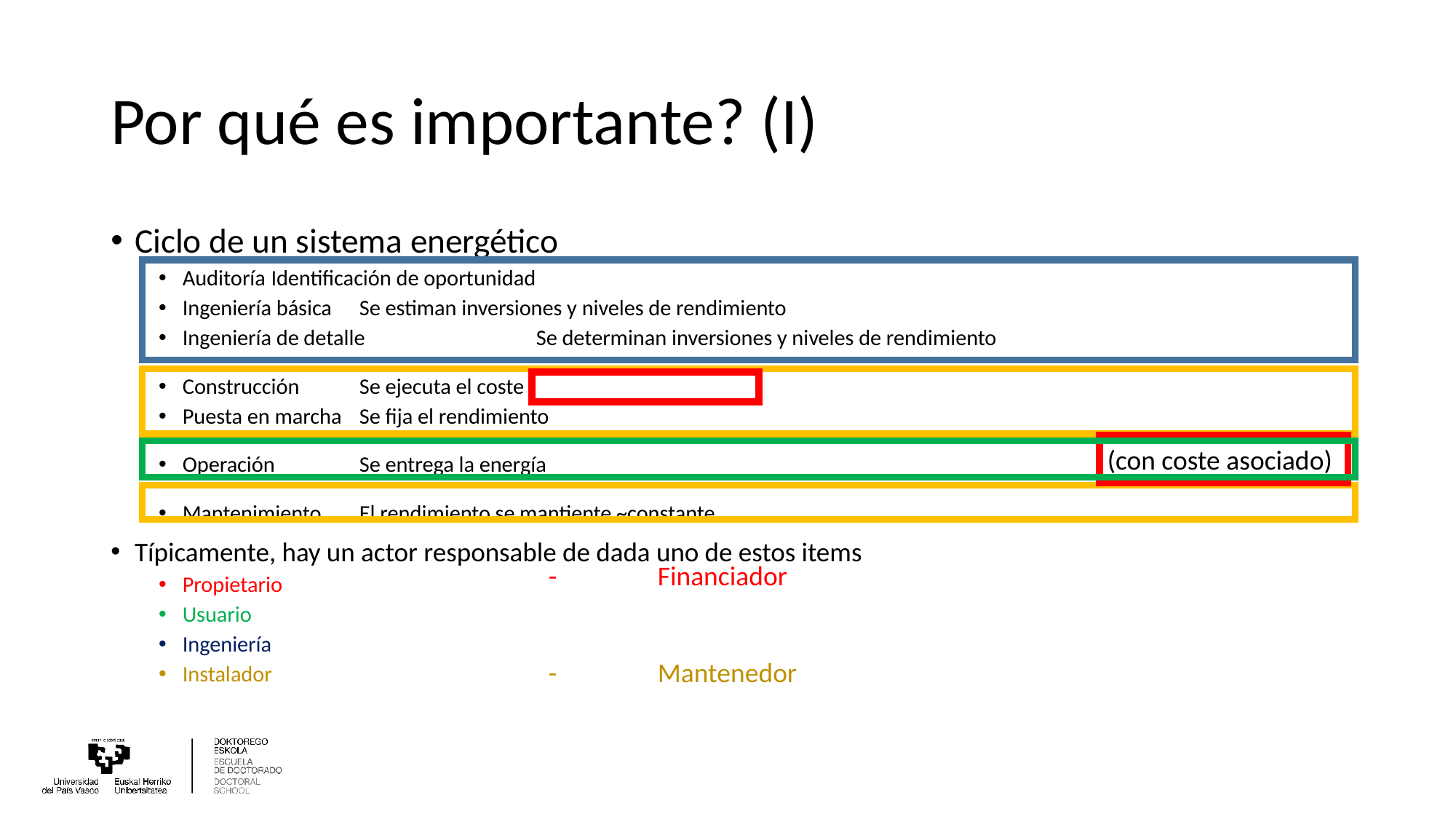

# Por qué es importante? (I)
Ciclo de un sistema energético
Auditoría			Identificación de oportunidad
Ingeniería básica		Se estiman inversiones y niveles de rendimiento
Ingeniería de detalle	 	Se determinan inversiones y niveles de rendimiento

Construcción		Se ejecuta el coste
Puesta en marcha		Se fija el rendimiento

Operación			Se entrega la energía

Mantenimiento		El rendimiento se mantiente ~constante
Típicamente, hay un actor responsable de dada uno de estos items
Propietario
Usuario
Ingeniería
Instalador

(con coste asociado)

-	Financiador
-	Mantenedor